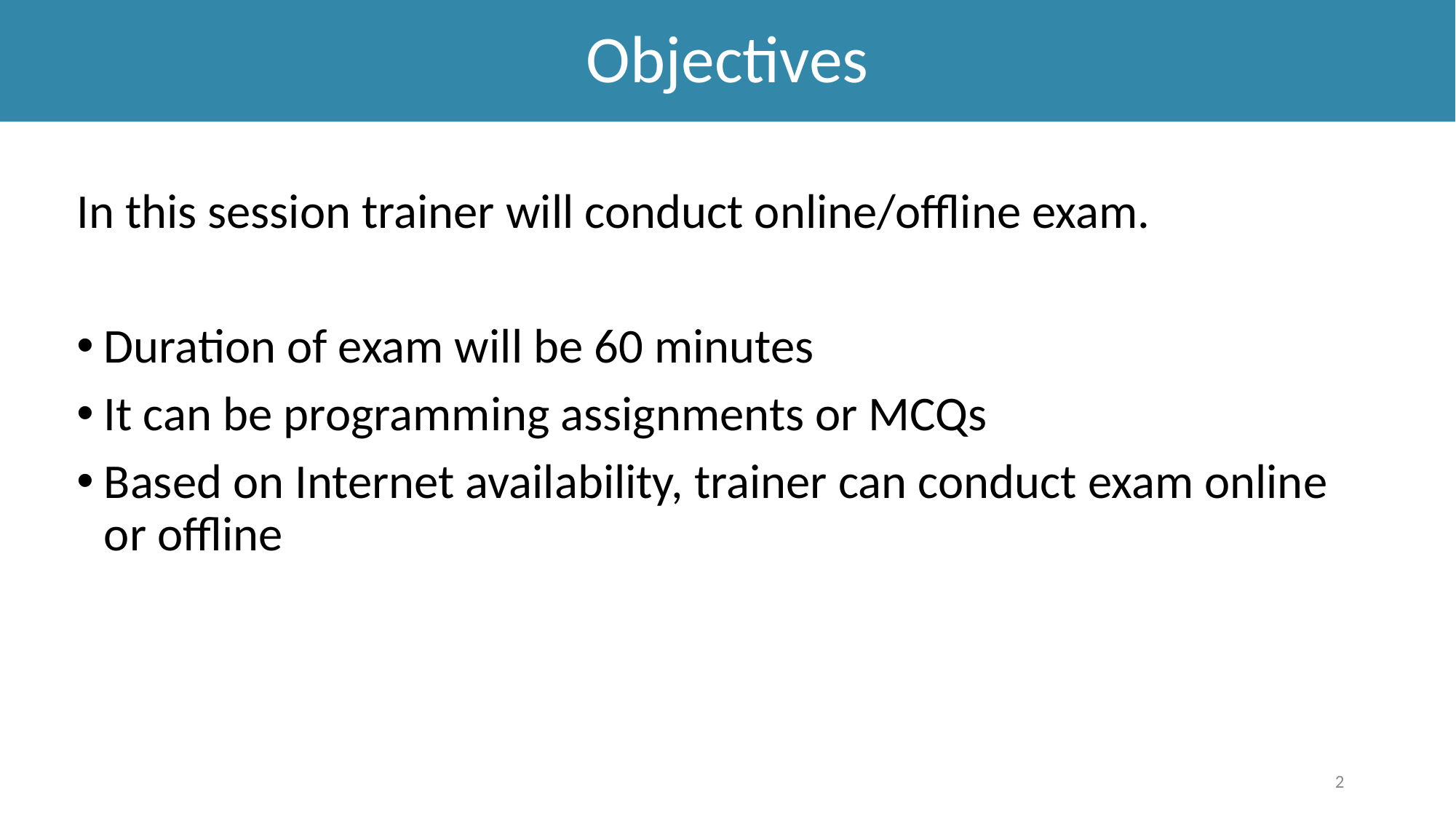

# Objectives
In this session trainer will conduct online/offline exam.

Duration of exam will be 60 minutes
It can be programming assignments or MCQs
Based on Internet availability, trainer can conduct exam online or offline

2